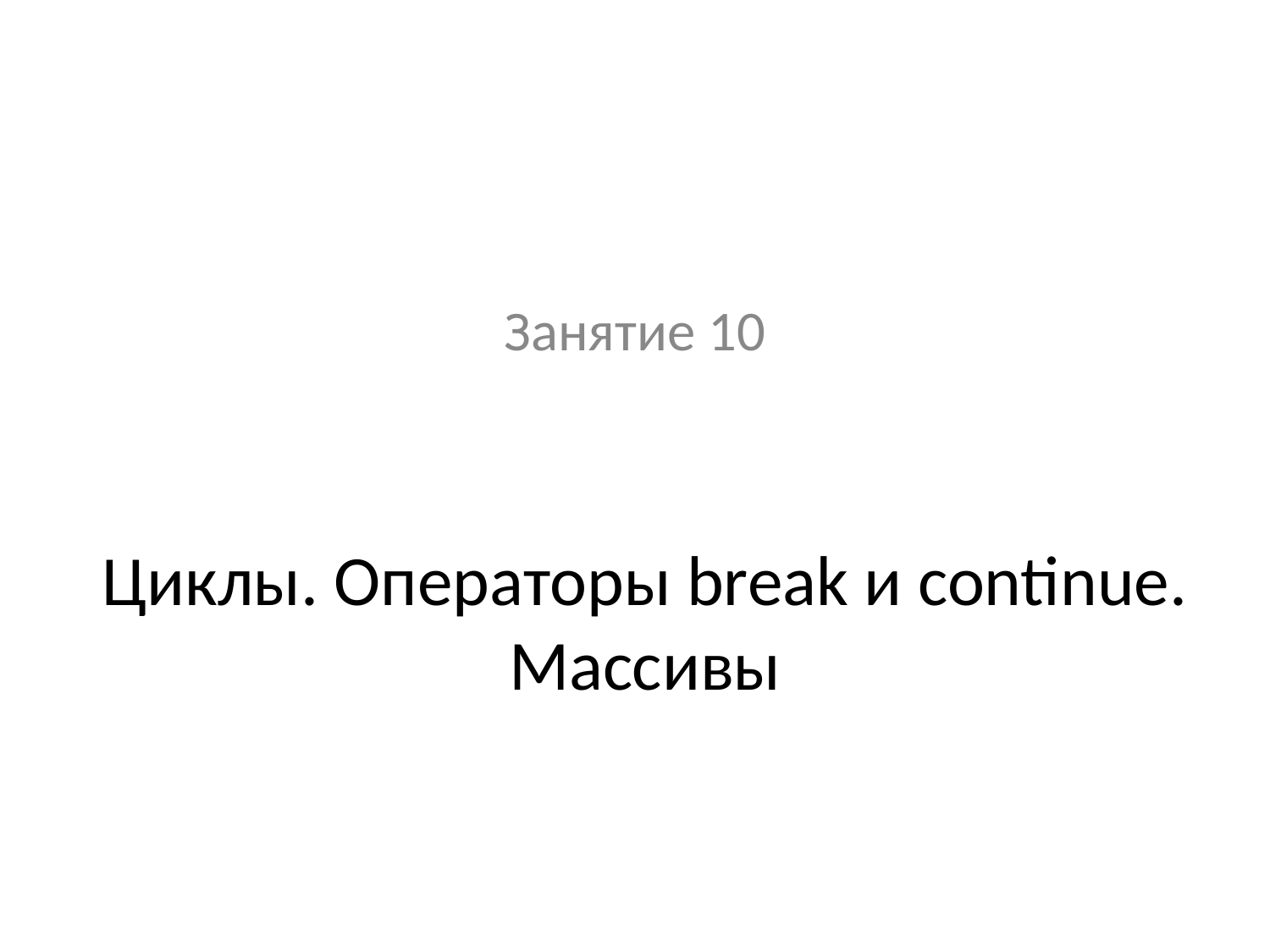

Занятие 10
# Циклы. Операторы break и continue. Массивы